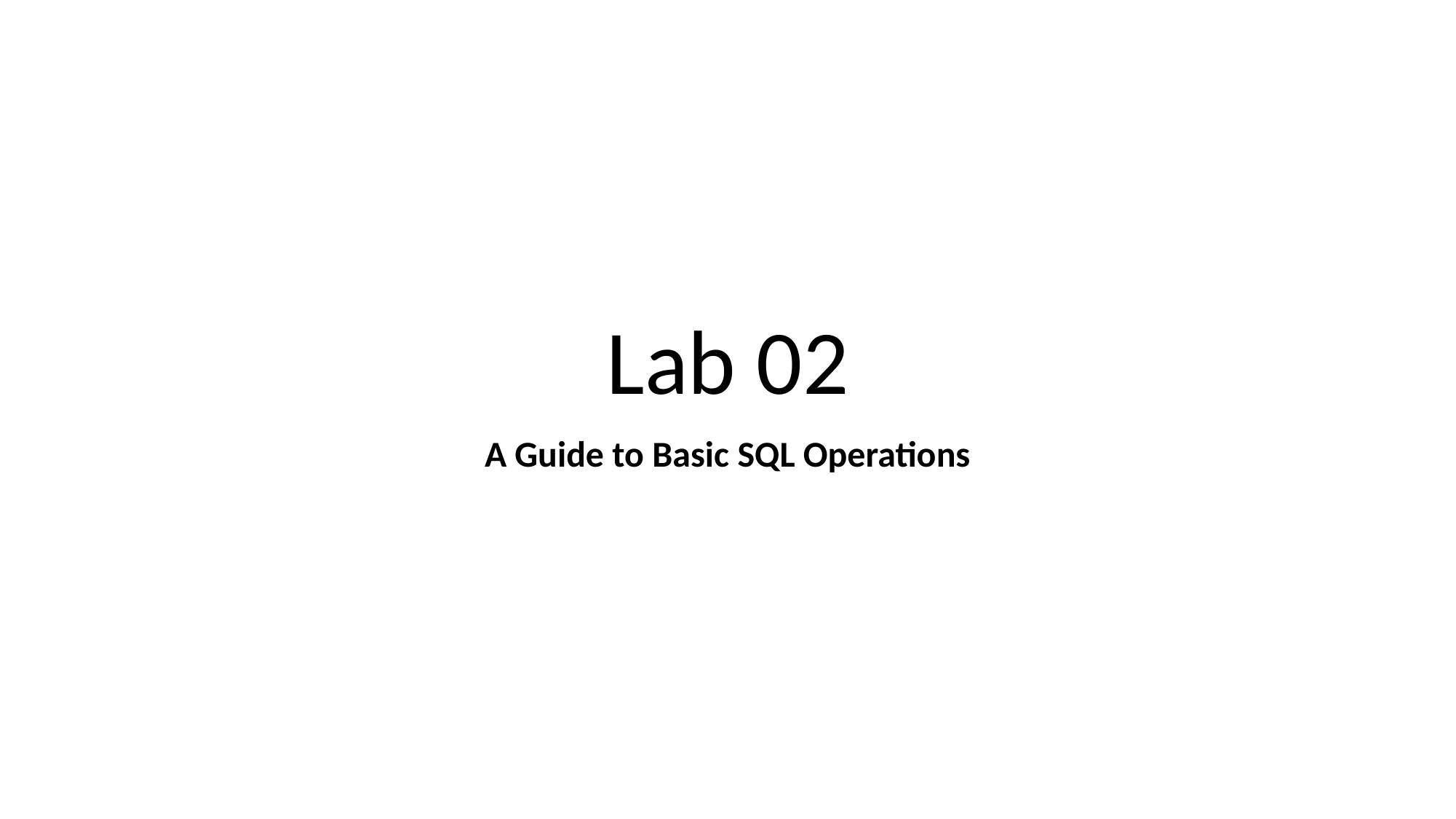

# Lab 02
A Guide to Basic SQL Operations